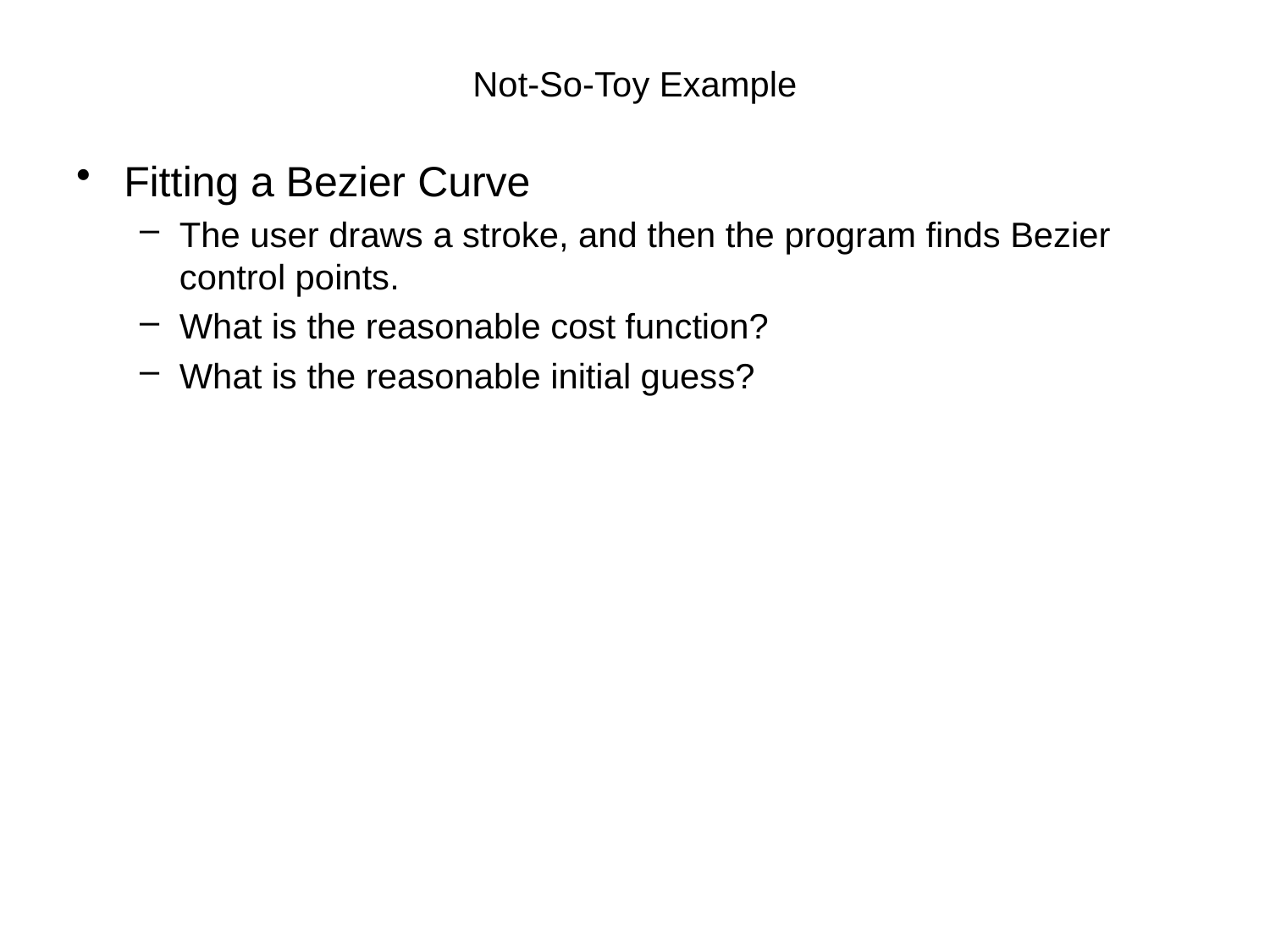

# Not-So-Toy Example
Fitting a Bezier Curve
The user draws a stroke, and then the program finds Bezier control points.
What is the reasonable cost function?
What is the reasonable initial guess?